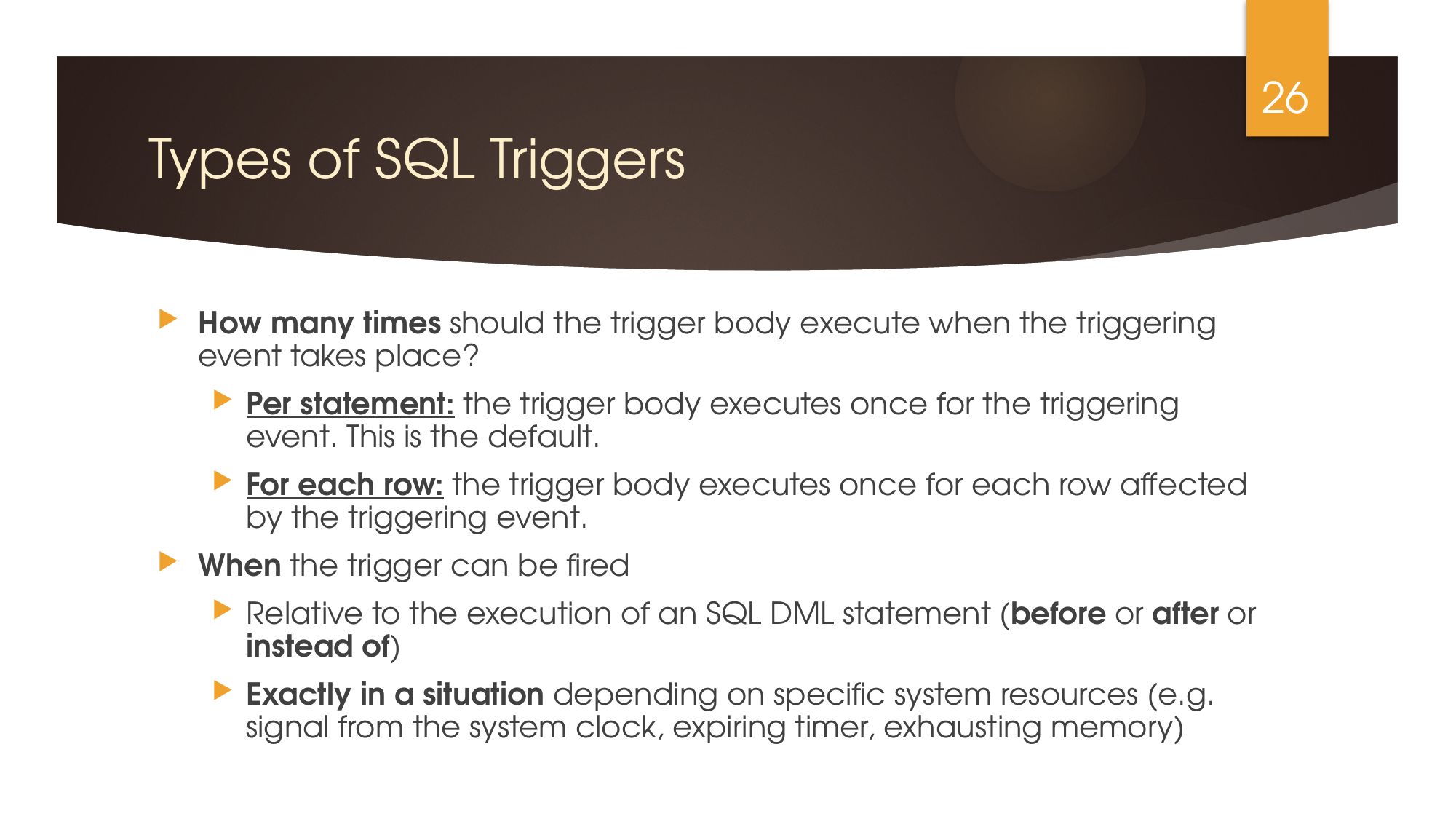

26
# Types of SQL Triggers
How many times should the trigger body execute when the triggering event takes place?
Per statement: the trigger body executes once for the triggering event. This is the default.
For each row: the trigger body executes once for each row affected by the triggering event.
When the trigger can be fired
Relative to the execution of an SQL DML statement (before or after or instead of)
Exactly in a situation depending on specific system resources (e.g. signal from the system clock, expiring timer, exhausting memory)